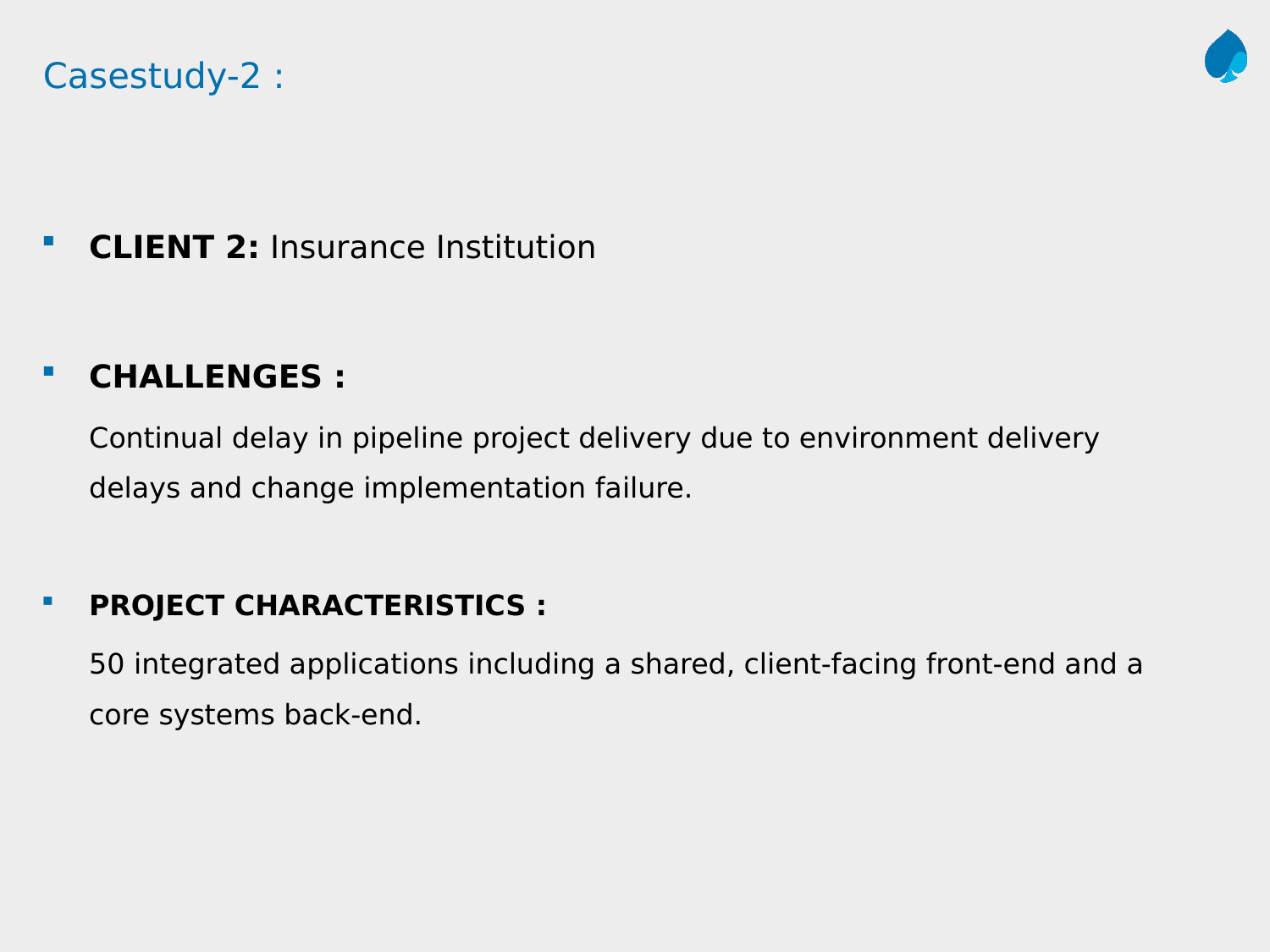

# Casestudy-2 :
CLIENT 2: Insurance Institution

CHALLENGES :
Continual delay in pipeline project delivery due to environment delivery delays and change implementation failure.

PROJECT CHARACTERISTICS :
50 integrated applications including a shared, client-facing front-end and a core systems back-end.